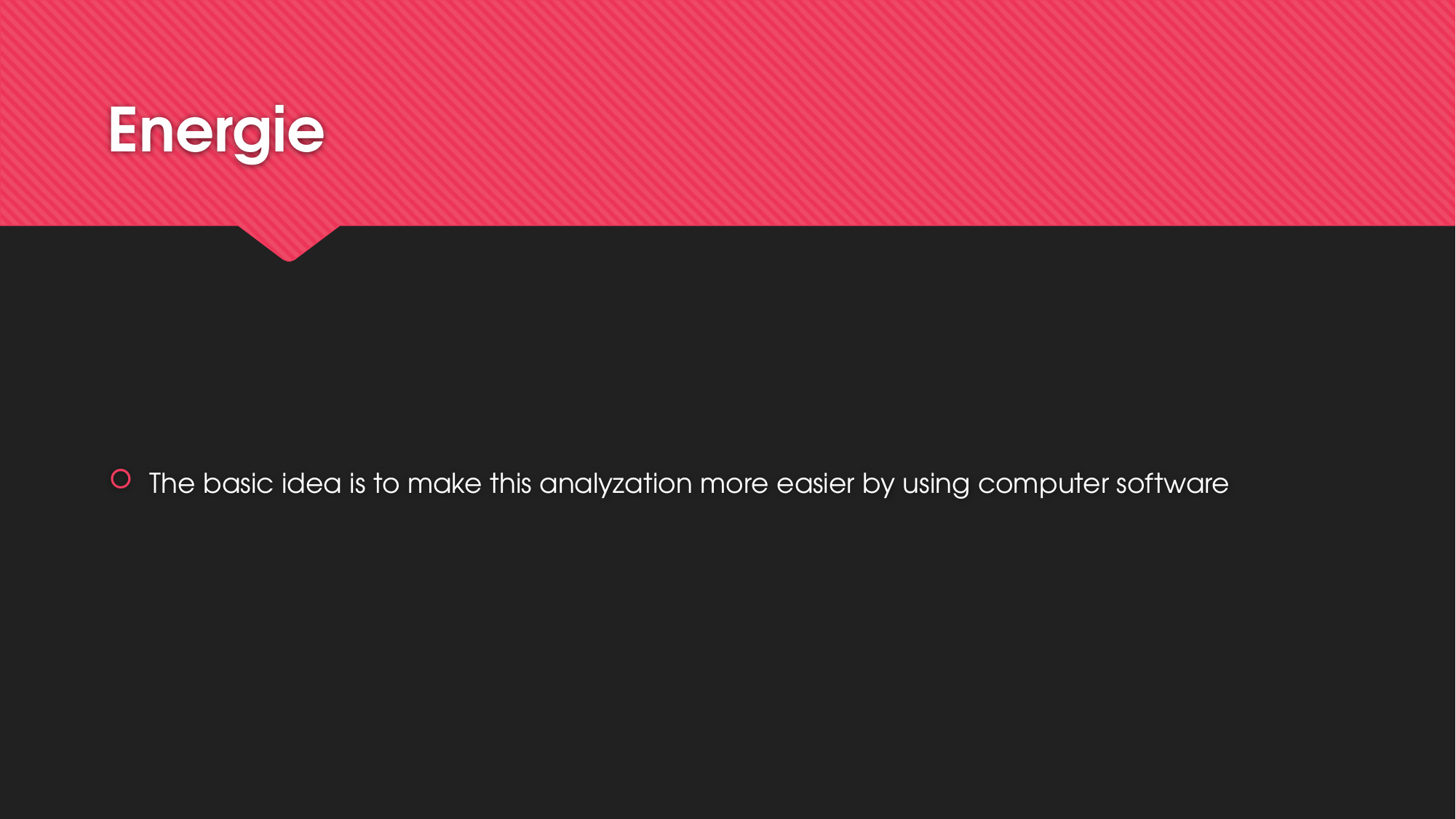

# Energie
The basic idea is to make this analyzation more easier by using computer software